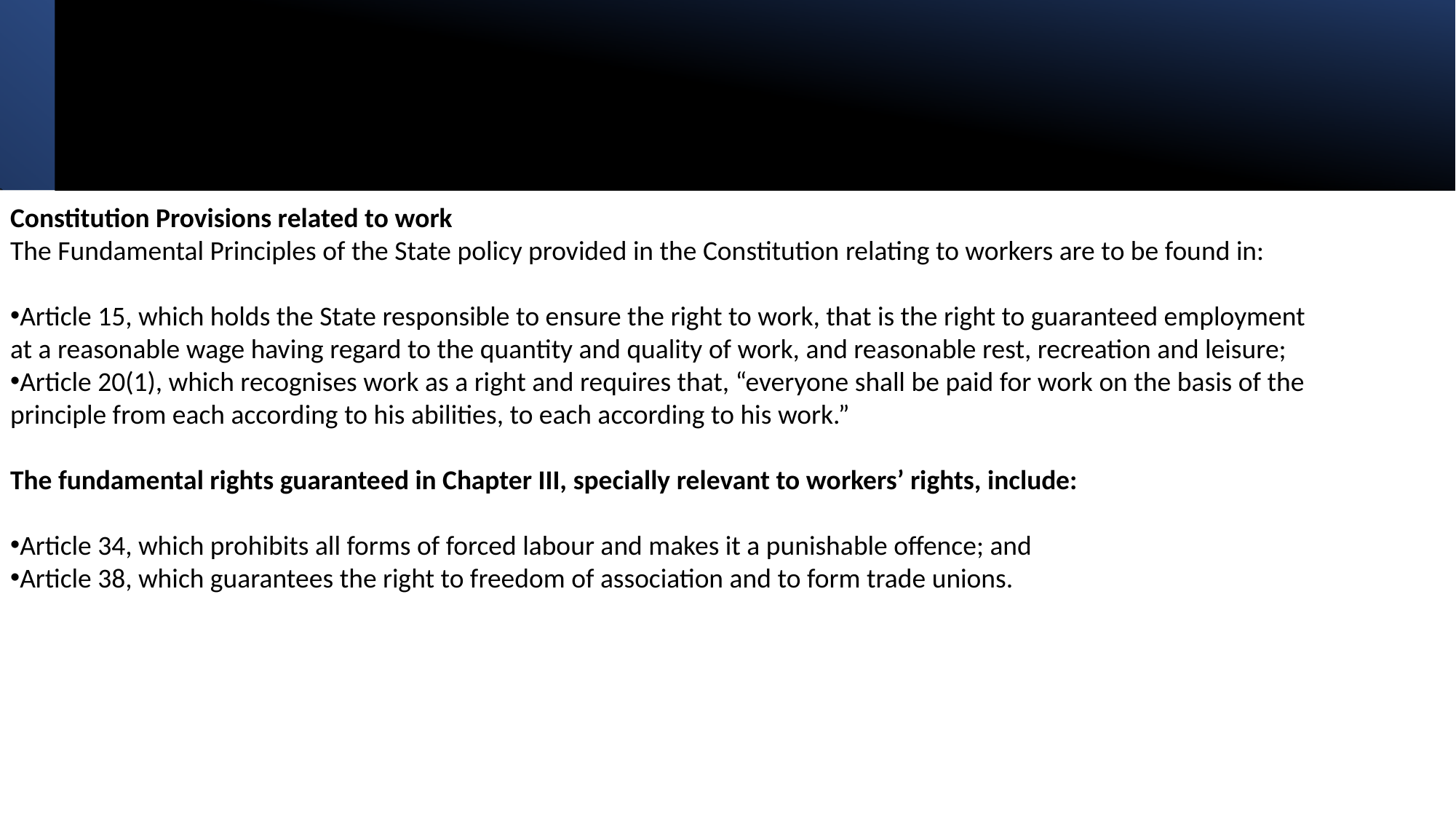

#
Constitution Provisions related to work
The Fundamental Principles of the State policy provided in the Constitution relating to workers are to be found in:

Article 15, which holds the State responsible to ensure the right to work, that is the right to guaranteed employment at a reasonable wage having regard to the quantity and quality of work, and reasonable rest, recreation and leisure;
Article 20(1), which recognises work as a right and requires that, “everyone shall be paid for work on the basis of the principle from each according to his abilities, to each according to his work.”

The fundamental rights guaranteed in Chapter III, specially relevant to workers’ rights, include:

Article 34, which prohibits all forms of forced labour and makes it a punishable offence; and
Article 38, which guarantees the right to freedom of association and to form trade unions.